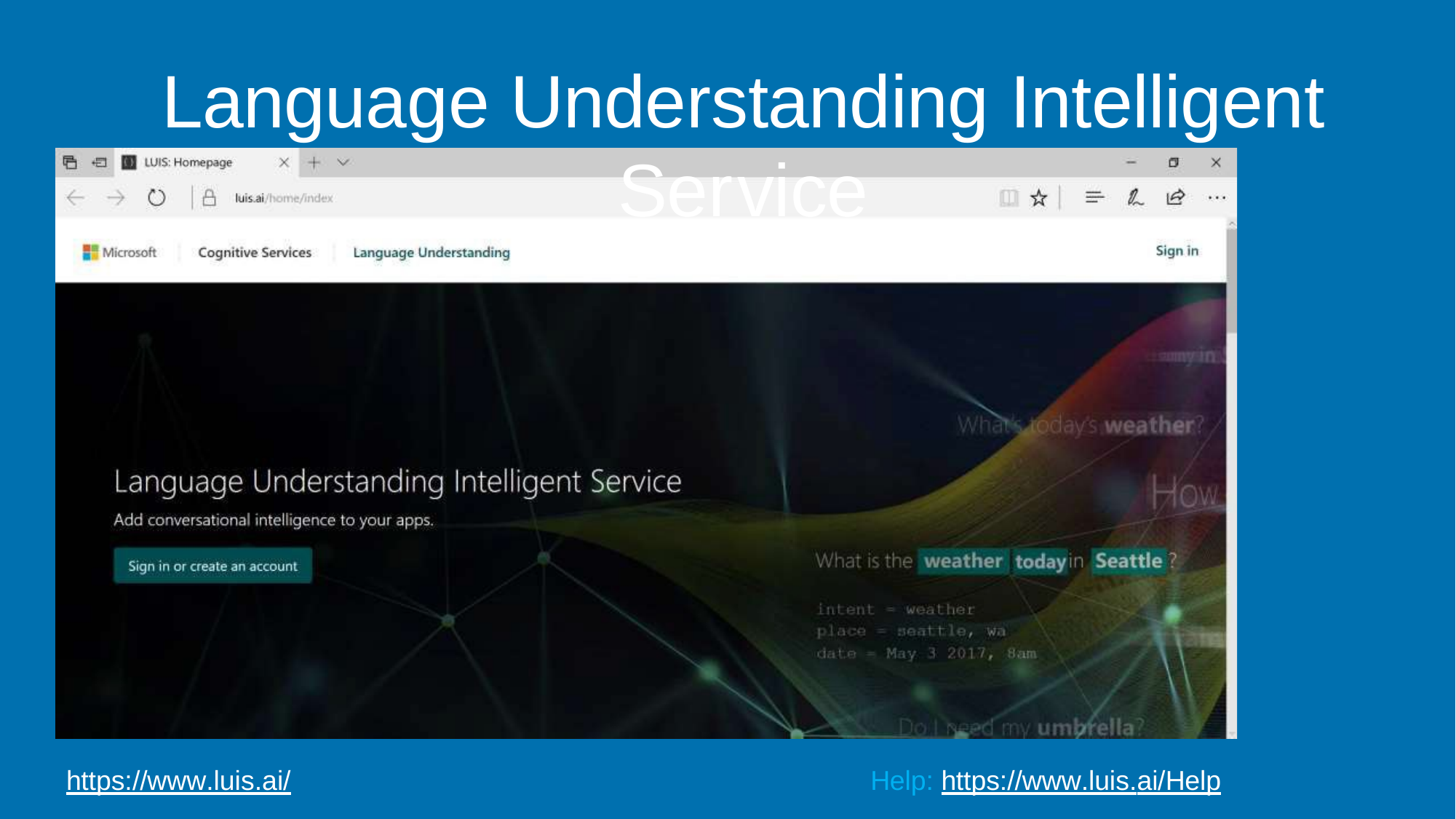

# Language Understanding Intelligent Service

https://www.luis.ai/
Help: https://www.luis.ai/Help